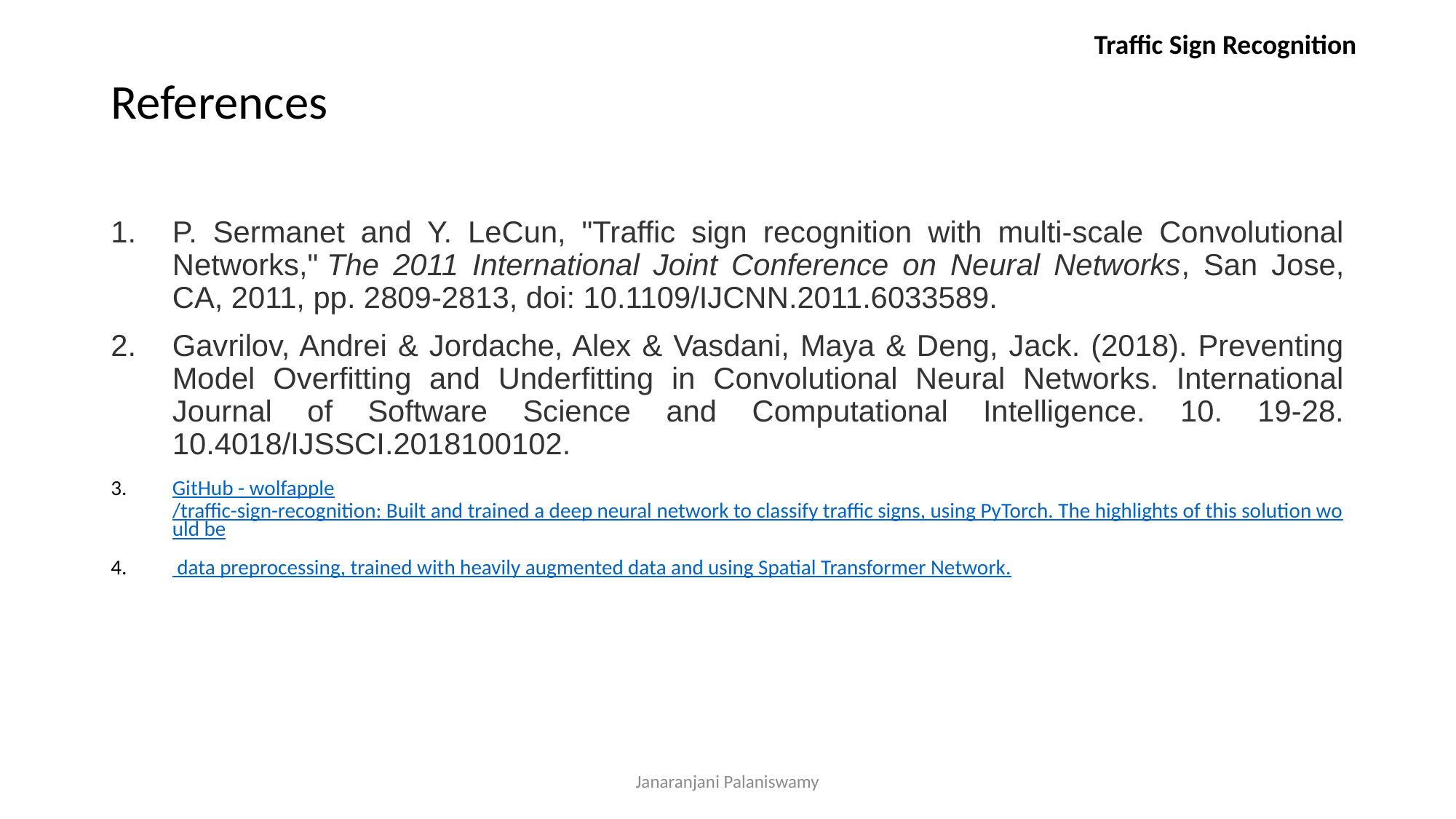

Traffic Sign Recognition
# References
P. Sermanet and Y. LeCun, "Traffic sign recognition with multi-scale Convolutional Networks," The 2011 International Joint Conference on Neural Networks, San Jose, CA, 2011, pp. 2809-2813, doi: 10.1109/IJCNN.2011.6033589.
Gavrilov, Andrei & Jordache, Alex & Vasdani, Maya & Deng, Jack. (2018). Preventing Model Overfitting and Underfitting in Convolutional Neural Networks. International Journal of Software Science and Computational Intelligence. 10. 19-28. 10.4018/IJSSCI.2018100102.
GitHub - wolfapple/traffic-sign-recognition: Built and trained a deep neural network to classify traffic signs, using PyTorch. The highlights of this solution would be
 data preprocessing, trained with heavily augmented data and using Spatial Transformer Network.
Janaranjani Palaniswamy